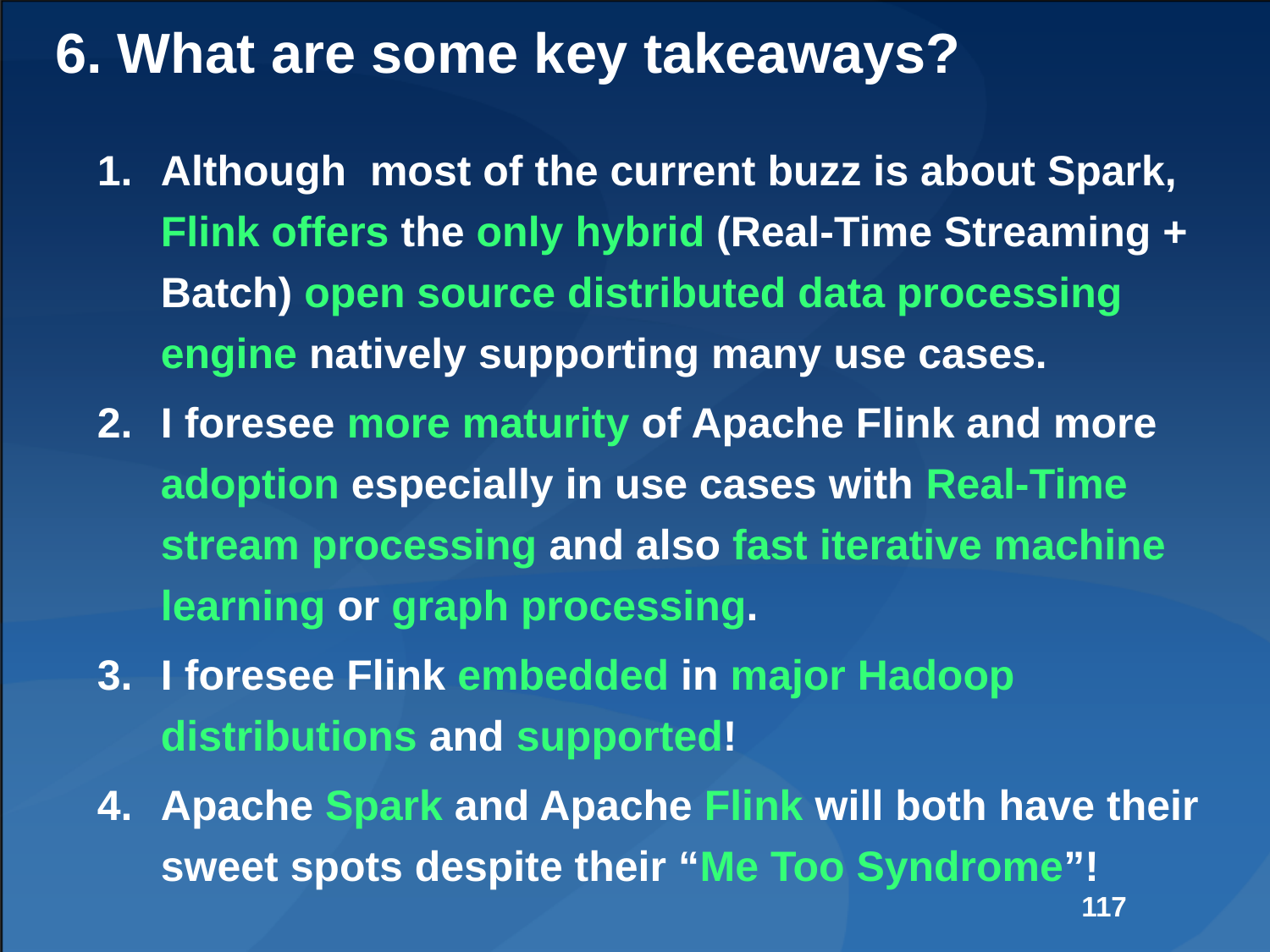

# 6. What are some key takeaways?
Although  most of the current buzz is about Spark, Flink offers the only hybrid (Real-Time Streaming + Batch) open source distributed data processing engine natively supporting many use cases.
I foresee more maturity of Apache Flink and more adoption especially in use cases with Real-Time stream processing and also fast iterative machine learning or graph processing.
I foresee Flink embedded in major Hadoop distributions and supported!
Apache Spark and Apache Flink will both have their sweet spots despite their “Me Too Syndrome”!

117